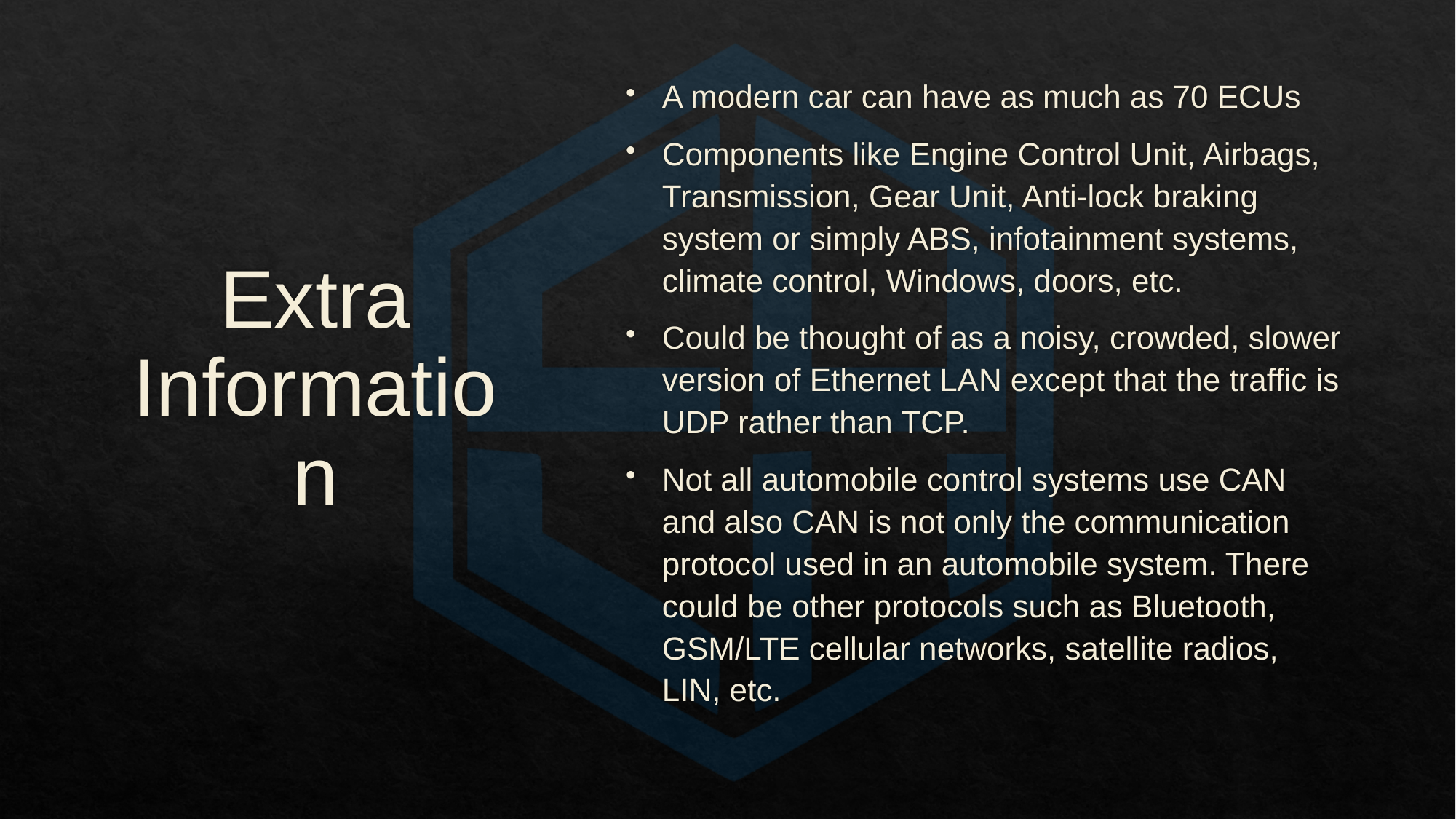

# Extra Information
A modern car can have as much as 70 ECUs
Components like Engine Control Unit, Airbags, Transmission, Gear Unit, Anti-lock braking system or simply ABS, infotainment systems, climate control, Windows, doors, etc.
Could be thought of as a noisy, crowded, slower version of Ethernet LAN except that the traffic is UDP rather than TCP.
Not all automobile control systems use CAN and also CAN is not only the communication protocol used in an automobile system. There could be other protocols such as Bluetooth, GSM/LTE cellular networks, satellite radios, LIN, etc.